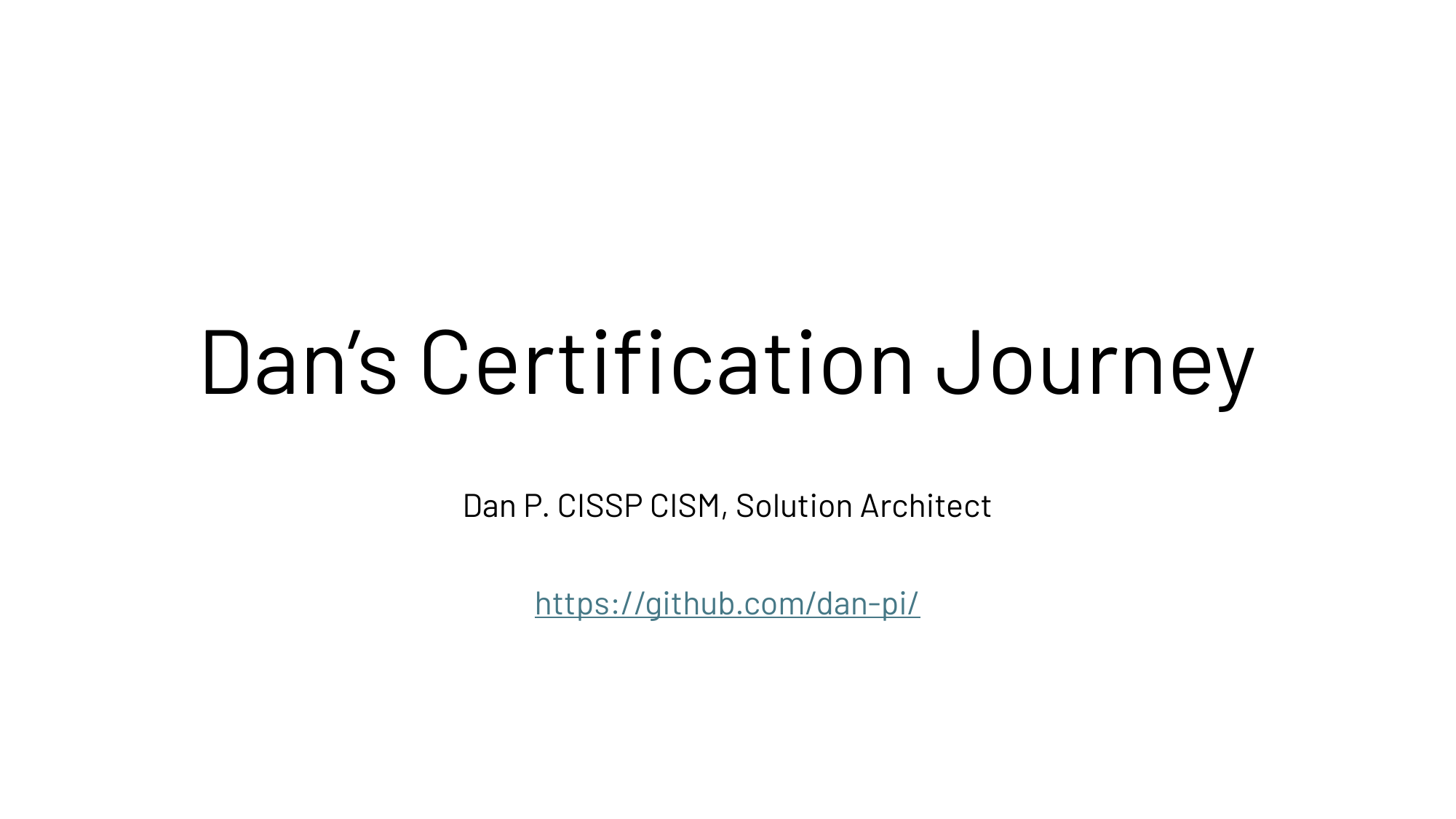

# Dan’s Certification Journey

Dan P. CISSP CISM, Solution Architect

https://github.com/dan-pi/